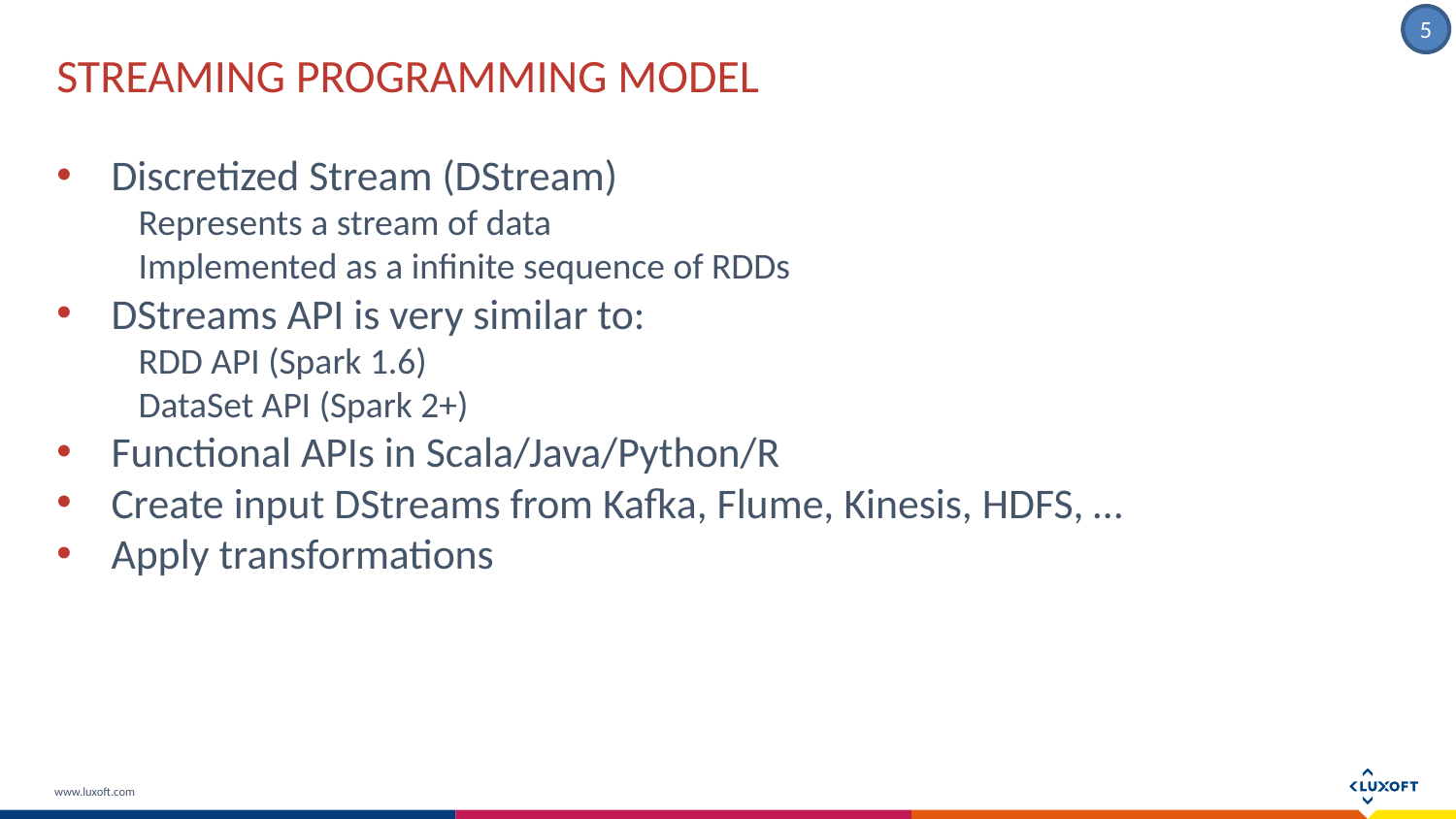

STREAMING PROGRAMMING MODEL
Discretized Stream (DStream)
Represents a stream of data
Implemented as a infinite sequence of RDDs
DStreams API is very similar to:
RDD API (Spark 1.6)
DataSet API (Spark 2+)
Functional APIs in Scala/Java/Python/R
Create input DStreams from Kafka, Flume, Kinesis, HDFS, …
Apply transformations